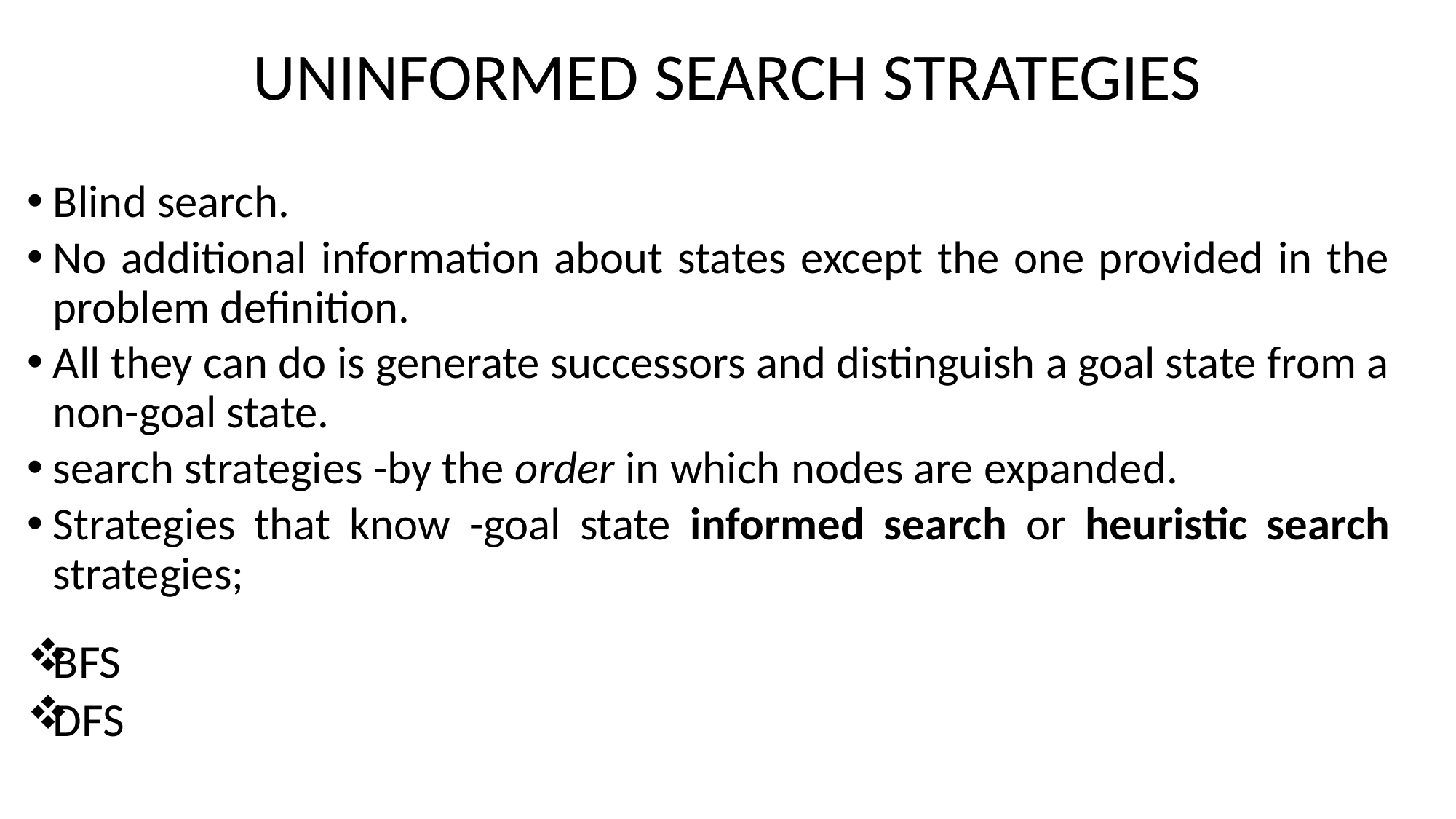

# UNINFORMED SEARCH STRATEGIES
Blind search.
No additional information about states except the one provided in the problem definition.
All they can do is generate successors and distinguish a goal state from a non-goal state.
search strategies -by the order in which nodes are expanded.
Strategies that know -goal state informed search or heuristic search strategies;

BFS
DFS